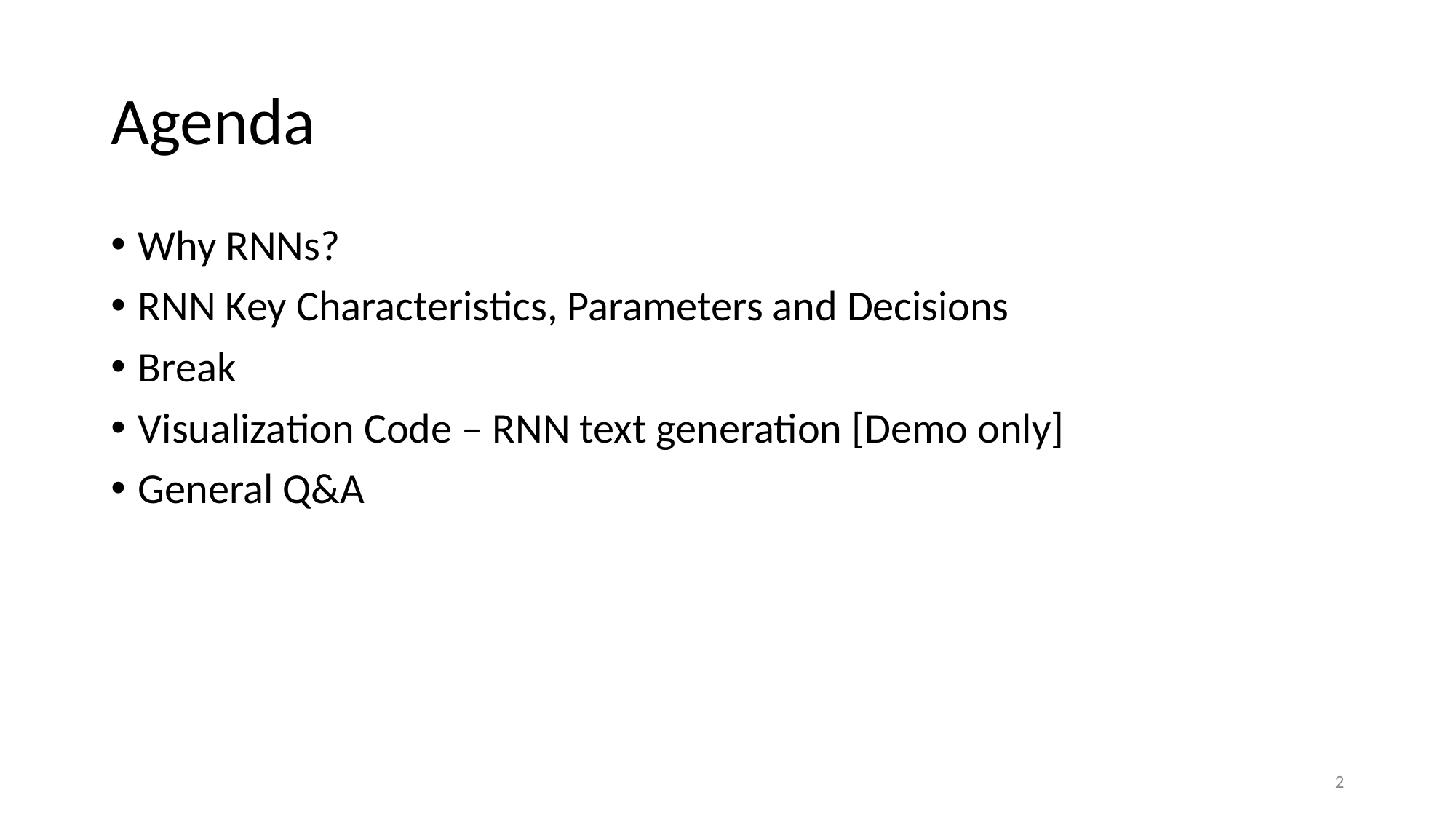

# Agenda
Why RNNs?
RNN Key Characteristics, Parameters and Decisions
Break
Visualization Code – RNN text generation [Demo only]
General Q&A
2